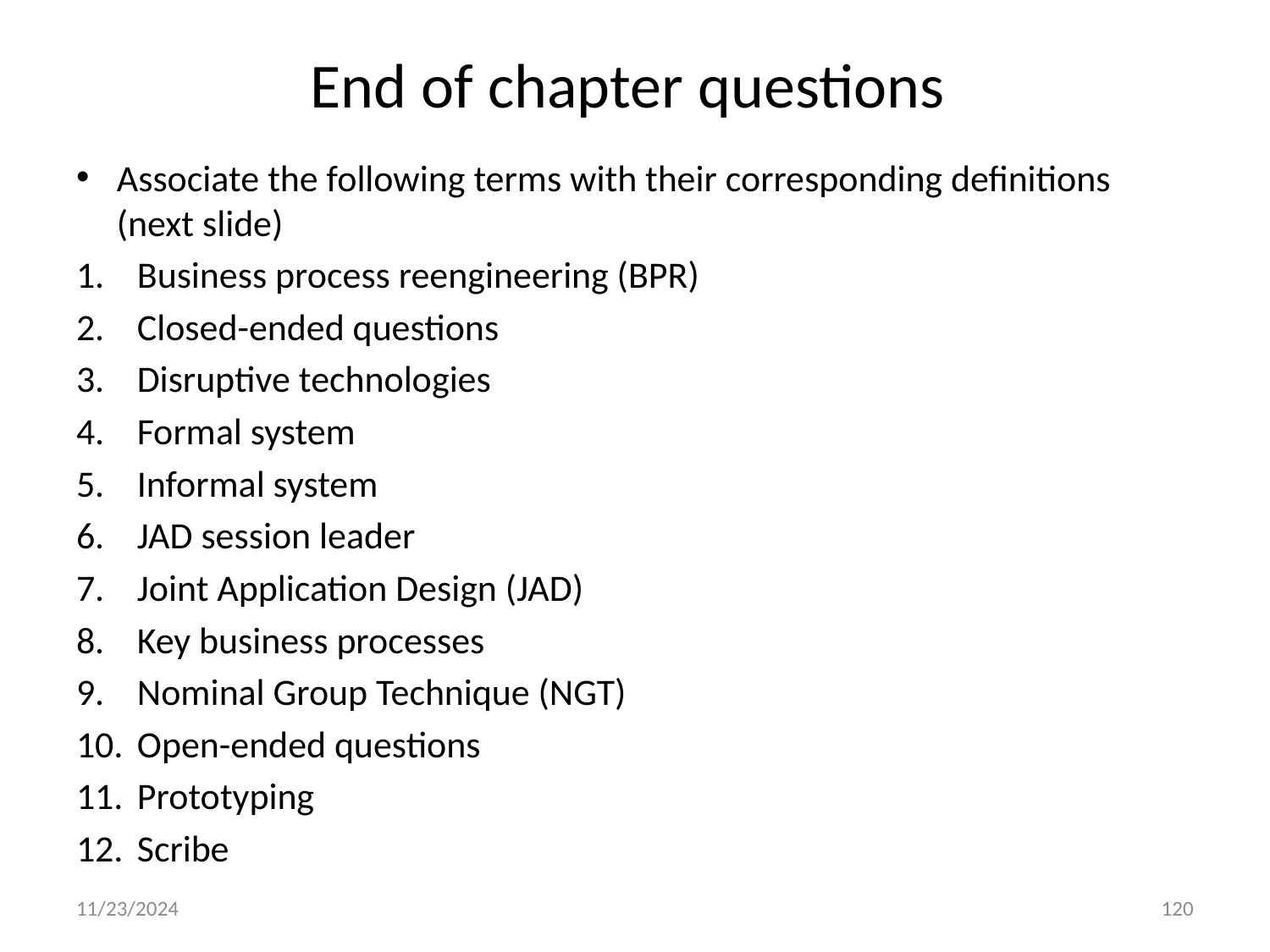

# End of chapter questions
Associate the following terms with their corresponding definitions (next slide)
Business process reengineering (BPR)
Closed-ended questions
Disruptive technologies
Formal system
Informal system
JAD session leader
Joint Application Design (JAD)
Key business processes
Nominal Group Technique (NGT)
Open-ended questions
Prototyping
Scribe
11/23/2024
120